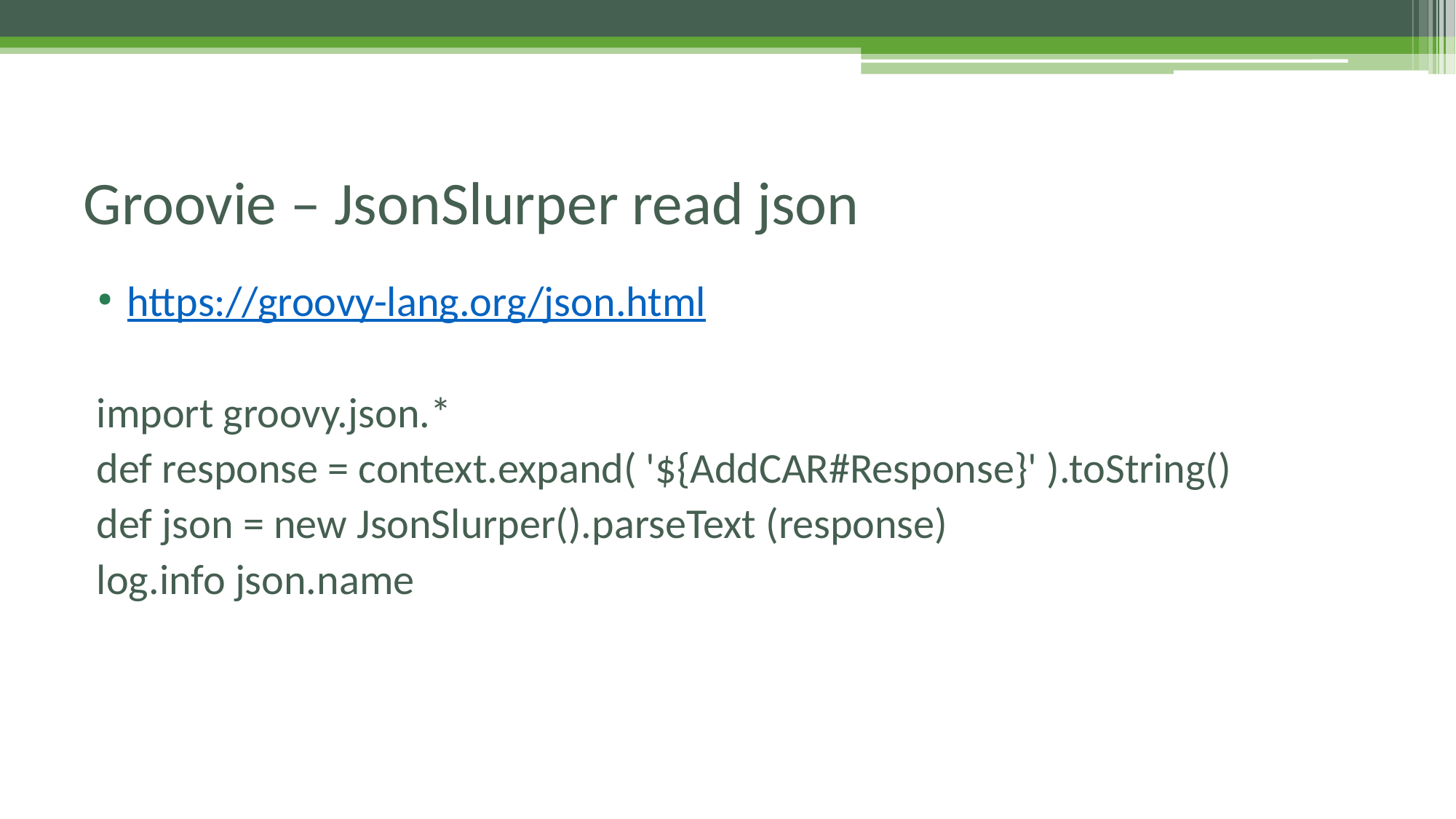

# Groovie – JsonSlurper read json
https://groovy-lang.org/json.html

import groovy.json.*
def response = context.expand( '${AddCAR#Response}' ).toString()
def json = new JsonSlurper().parseText (response)
log.info json.name